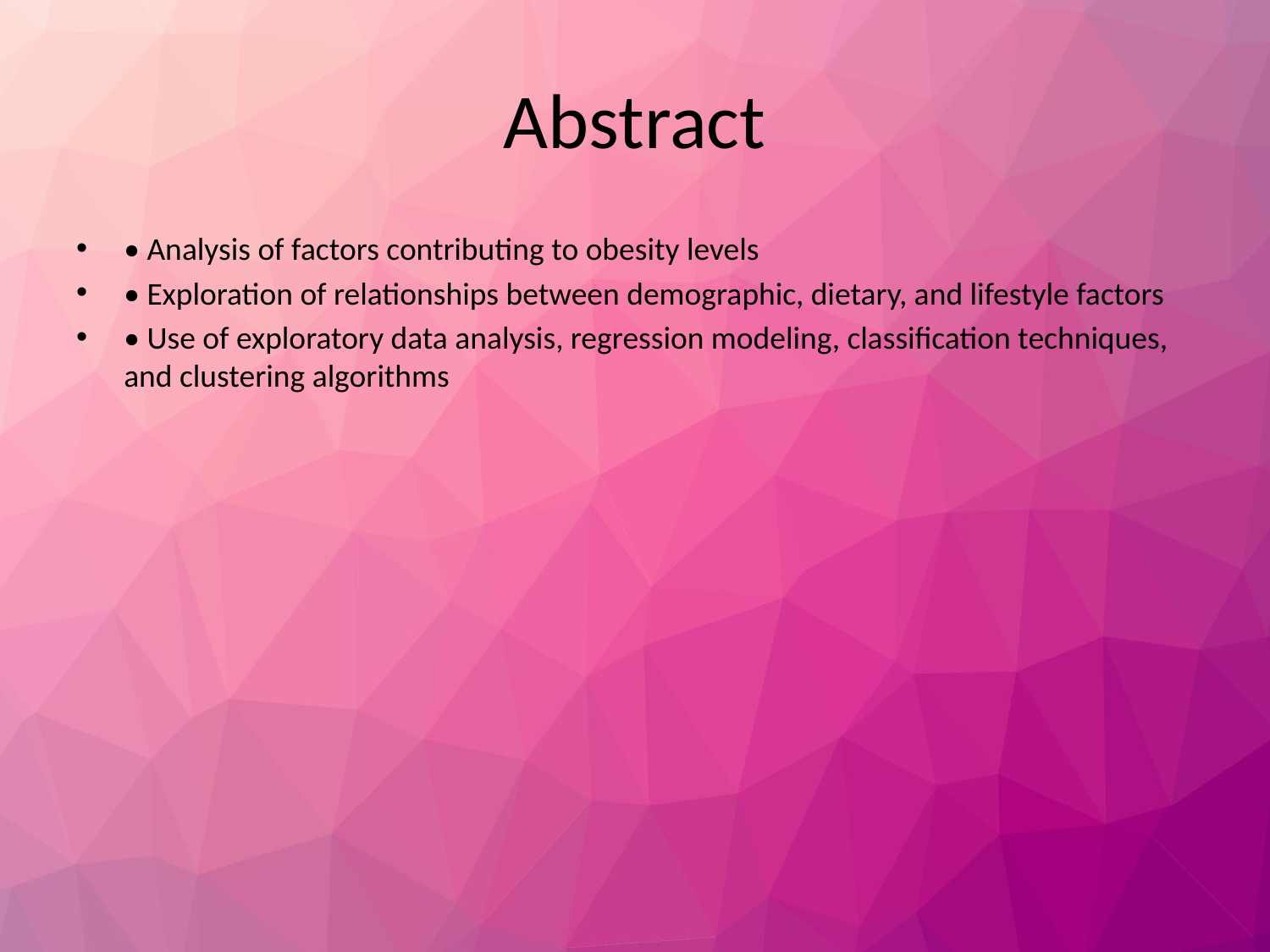

# Abstract
• Analysis of factors contributing to obesity levels
• Exploration of relationships between demographic, dietary, and lifestyle factors
• Use of exploratory data analysis, regression modeling, classification techniques, and clustering algorithms